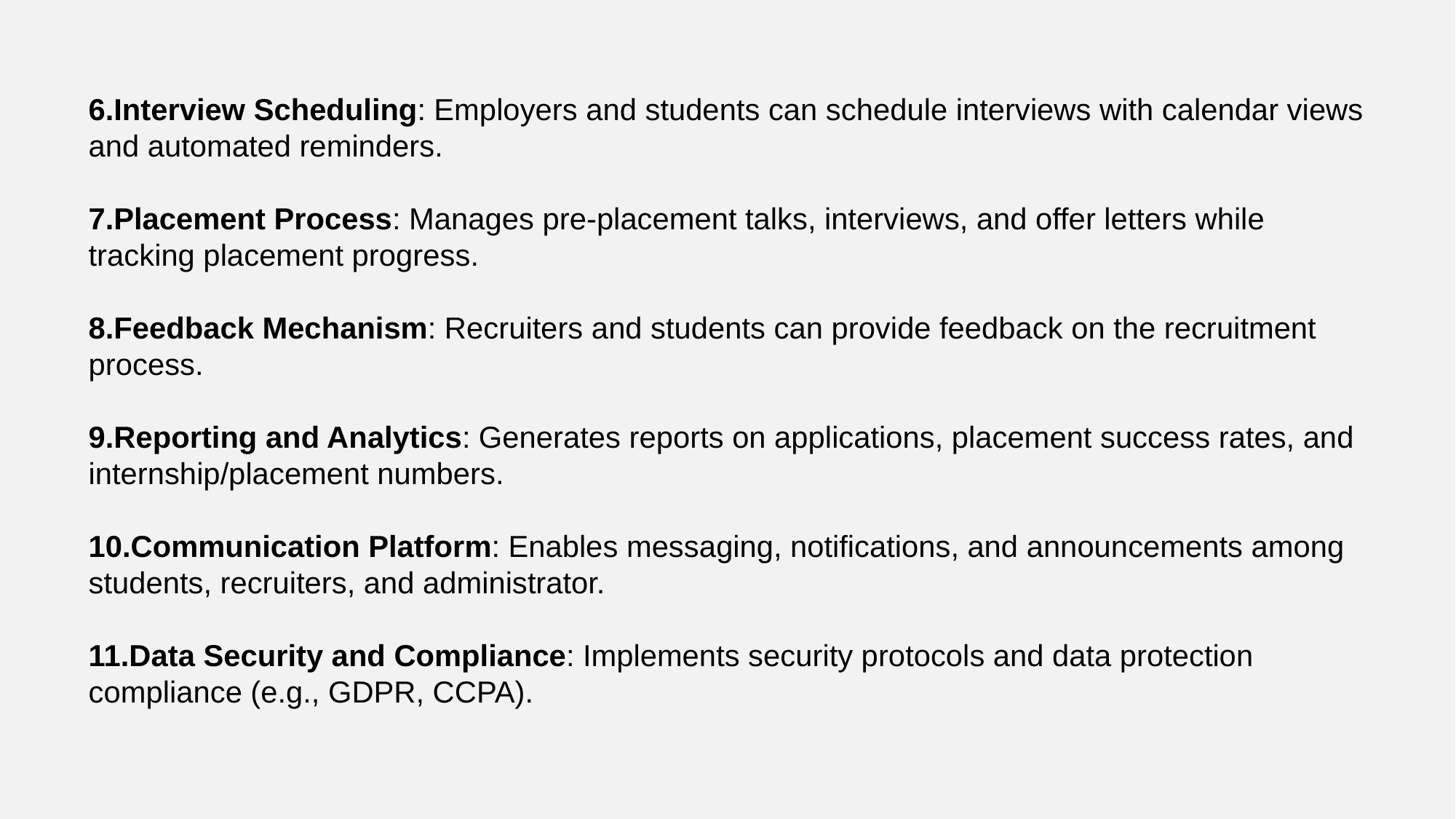

6.Interview Scheduling: Employers and students can schedule interviews with calendar views and automated reminders.

7.Placement Process: Manages pre-placement talks, interviews, and offer letters while tracking placement progress.

8.Feedback Mechanism: Recruiters and students can provide feedback on the recruitment process.

9.Reporting and Analytics: Generates reports on applications, placement success rates, and internship/placement numbers.

10.Communication Platform: Enables messaging, notifications, and announcements among students, recruiters, and administrator.

11.Data Security and Compliance: Implements security protocols and data protection compliance (e.g., GDPR, CCPA).